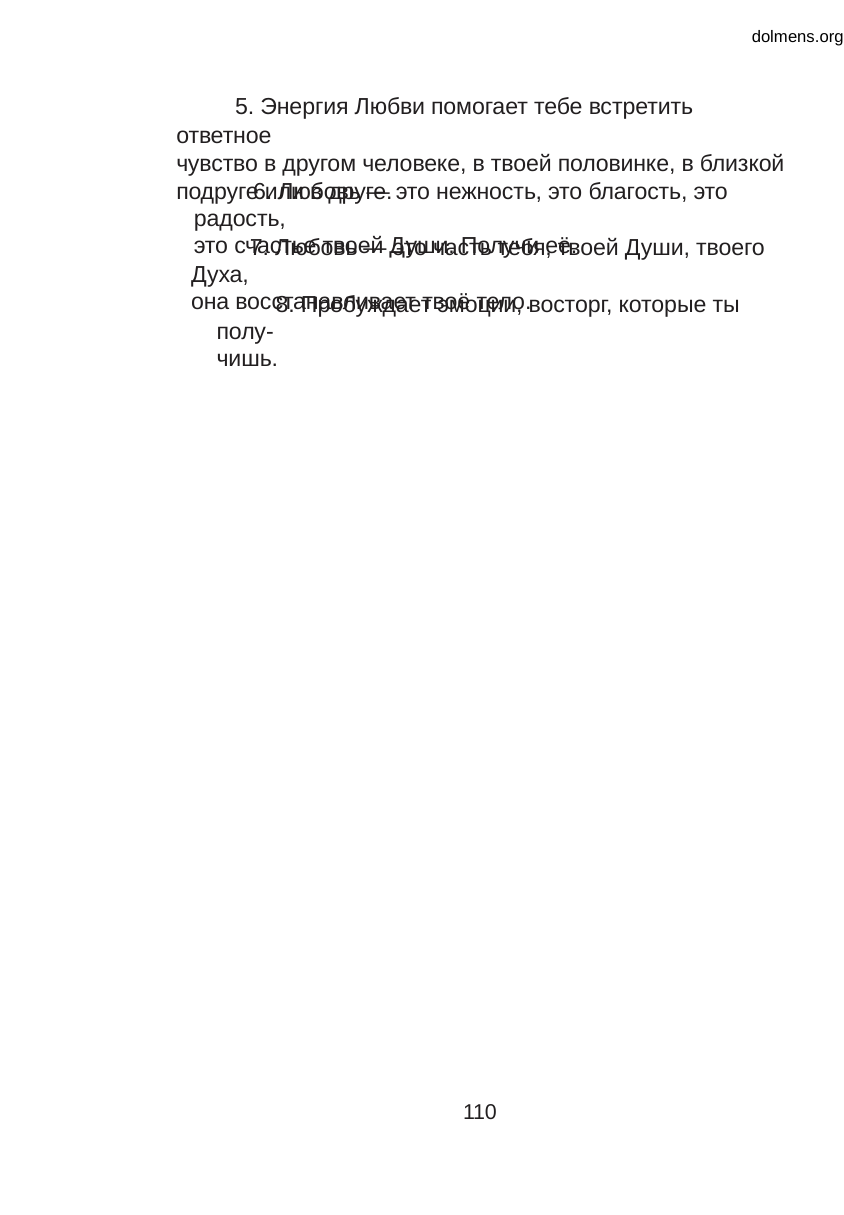

dolmens.org

5. Энергия Любви помогает тебе встретить ответное
чувство в другом человеке, в твоей половинке, в близкой
подруге или в друге.

6. Любовь — это нежность, это благость, это радость,
это счастье твоей Души. Получи её.

7. Любовь — это часть тебя, твоей Души, твоего Духа,
она восстанавливает твоё тело.

8. Пробуждает эмоции, восторг, которые ты полу-
чишь.

110